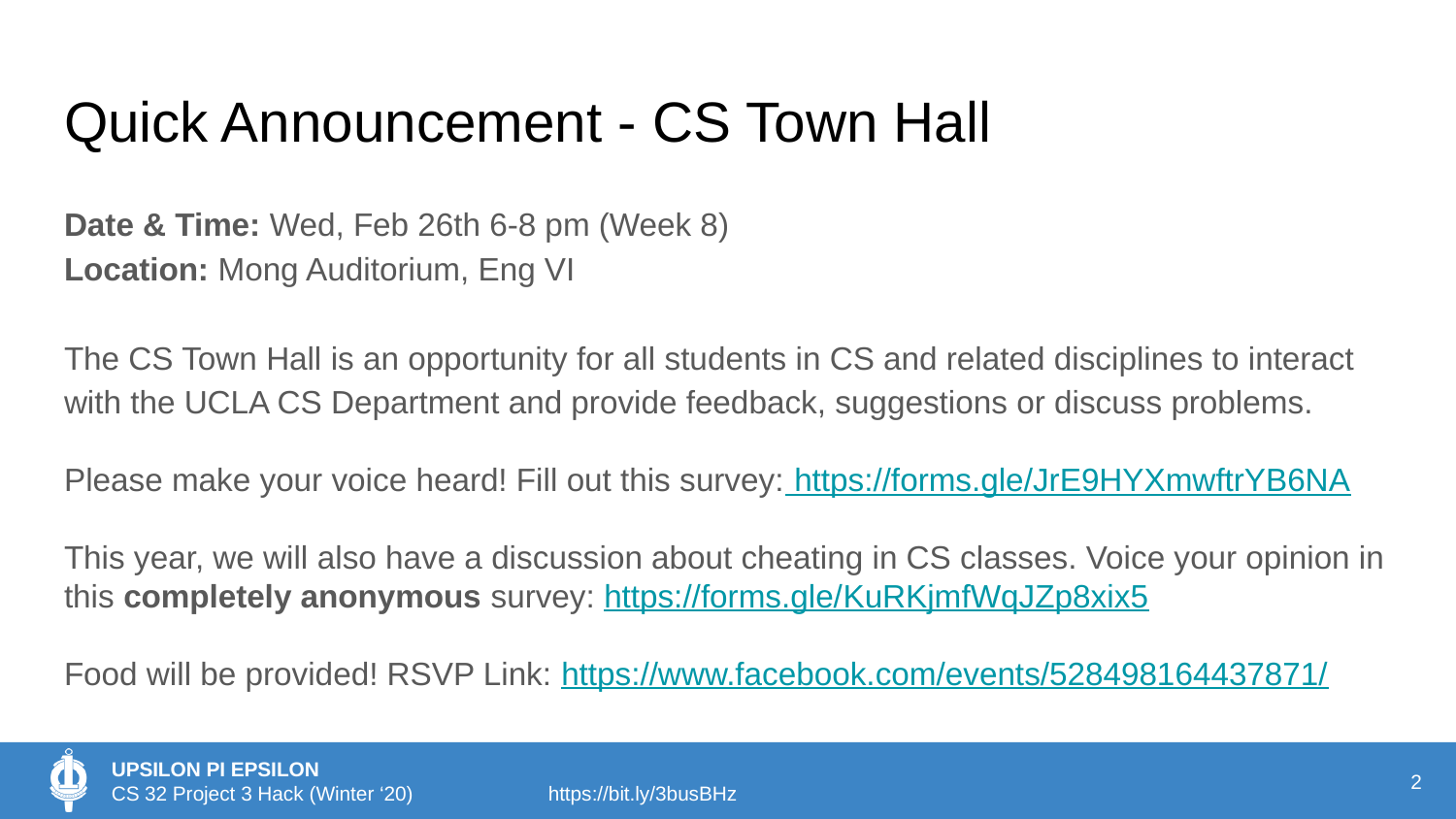

# Quick Announcement - CS Town Hall
Date & Time: Wed, Feb 26th 6-8 pm (Week 8)
Location: Mong Auditorium, Eng VI

The CS Town Hall is an opportunity for all students in CS and related disciplines to interact with the UCLA CS Department and provide feedback, suggestions or discuss problems.

Please make your voice heard! Fill out this survey: https://forms.gle/JrE9HYXmwftrYB6NA

This year, we will also have a discussion about cheating in CS classes. Voice your opinion in this completely anonymous survey: https://forms.gle/KuRKjmfWqJZp8xix5

Food will be provided! RSVP Link: https://www.facebook.com/events/528498164437871/

2